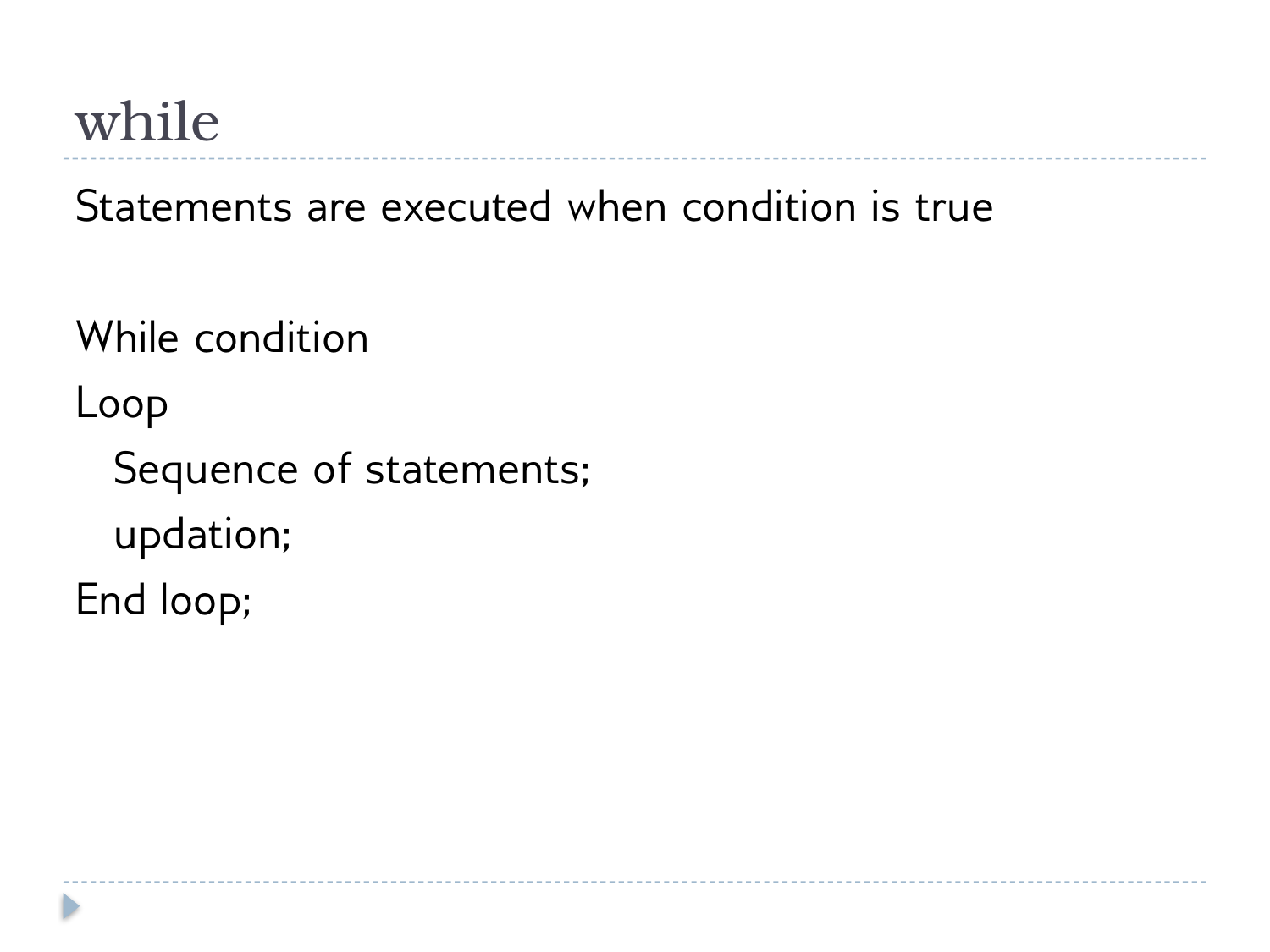

# while
Statements are executed when condition is true

While condition
Loop
	Sequence of statements;
	updation;
End loop;